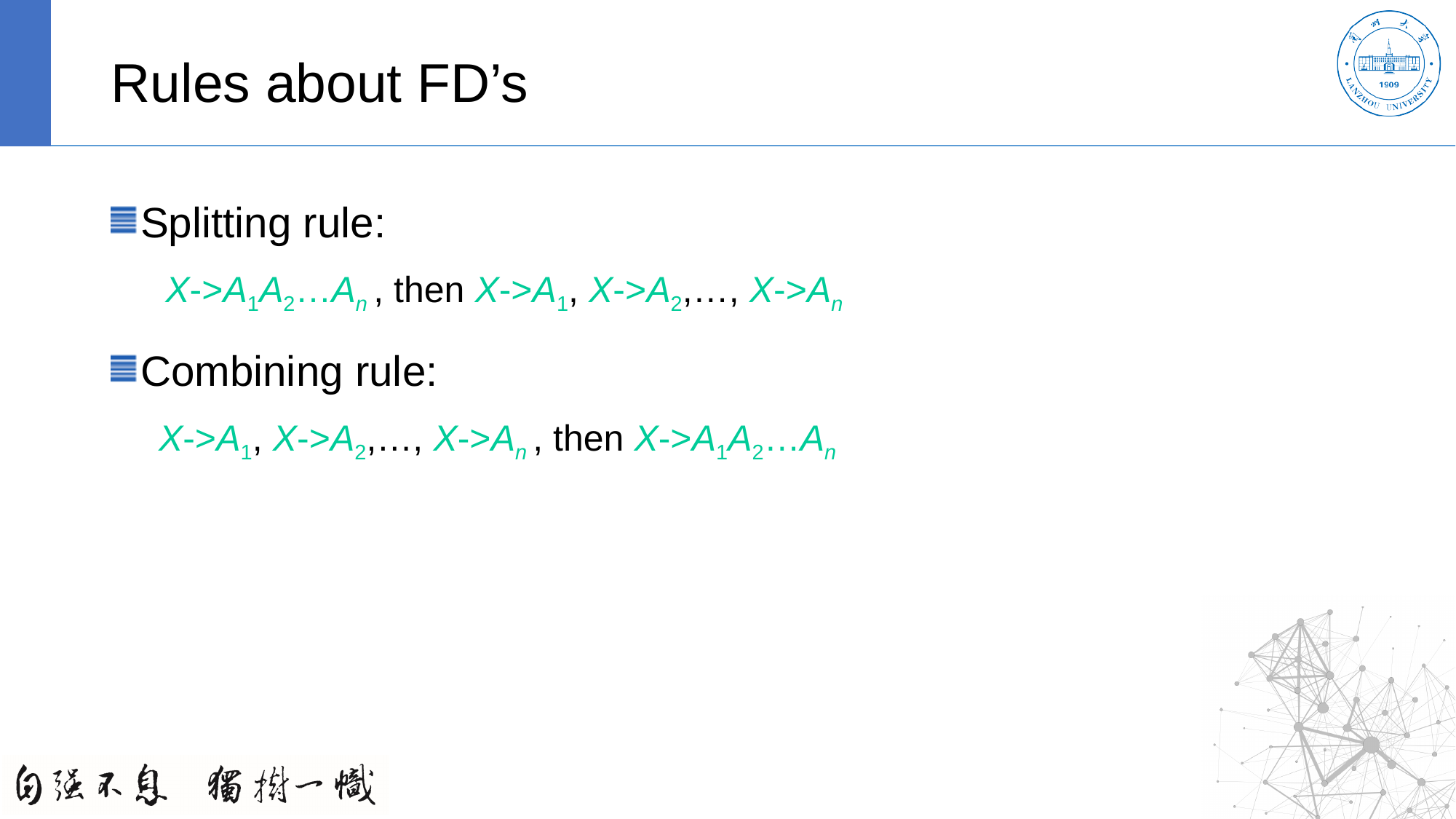

# Rules about FD’s
Splitting rule:
X->A1A2…An , then X->A1, X->A2,…, X->An
Combining rule:
X->A1, X->A2,…, X->An , then X->A1A2…An